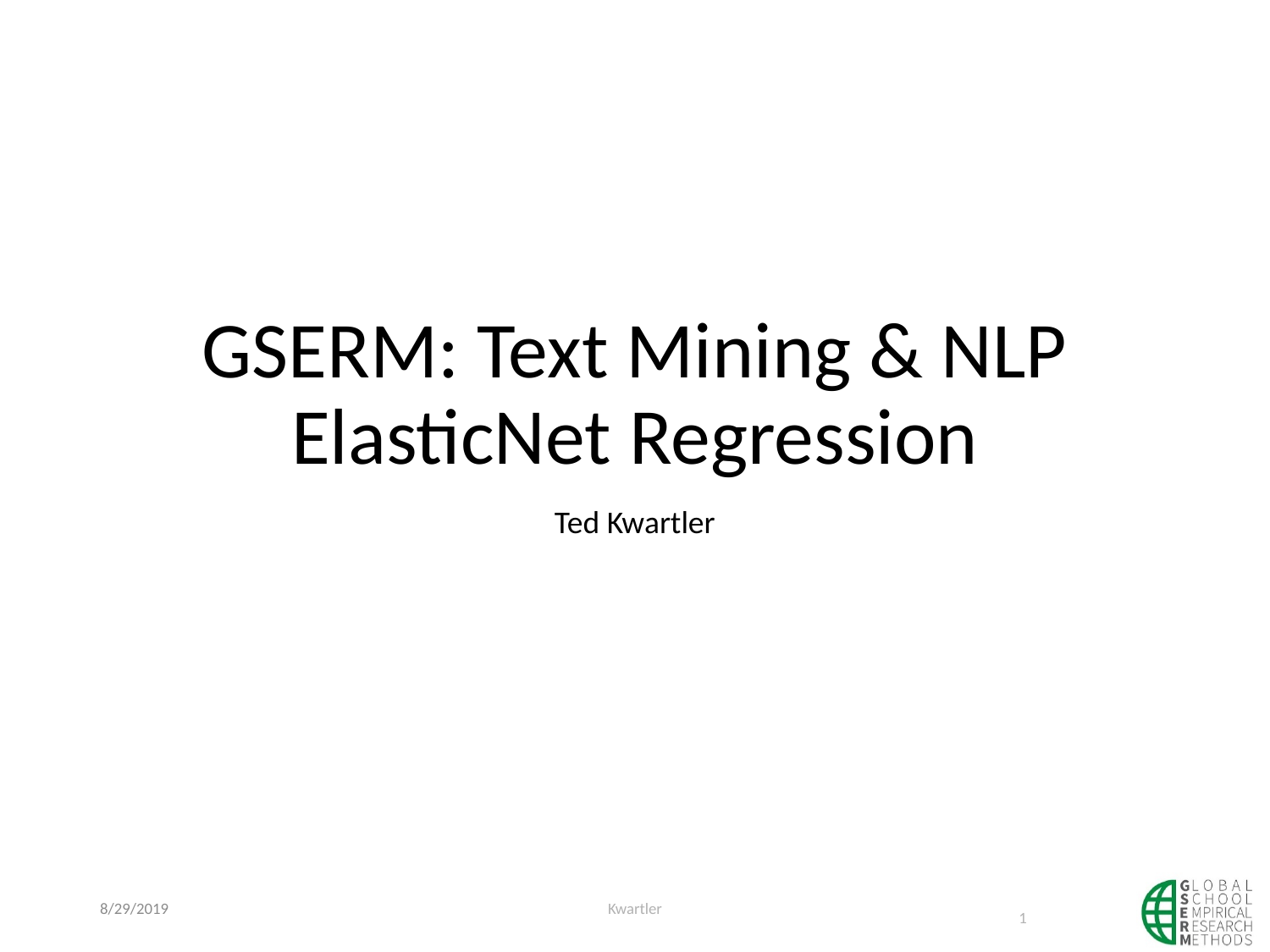

# GSERM: Text Mining & NLP ElasticNet Regression
Ted Kwartler
8/29/2019
Kwartler
1